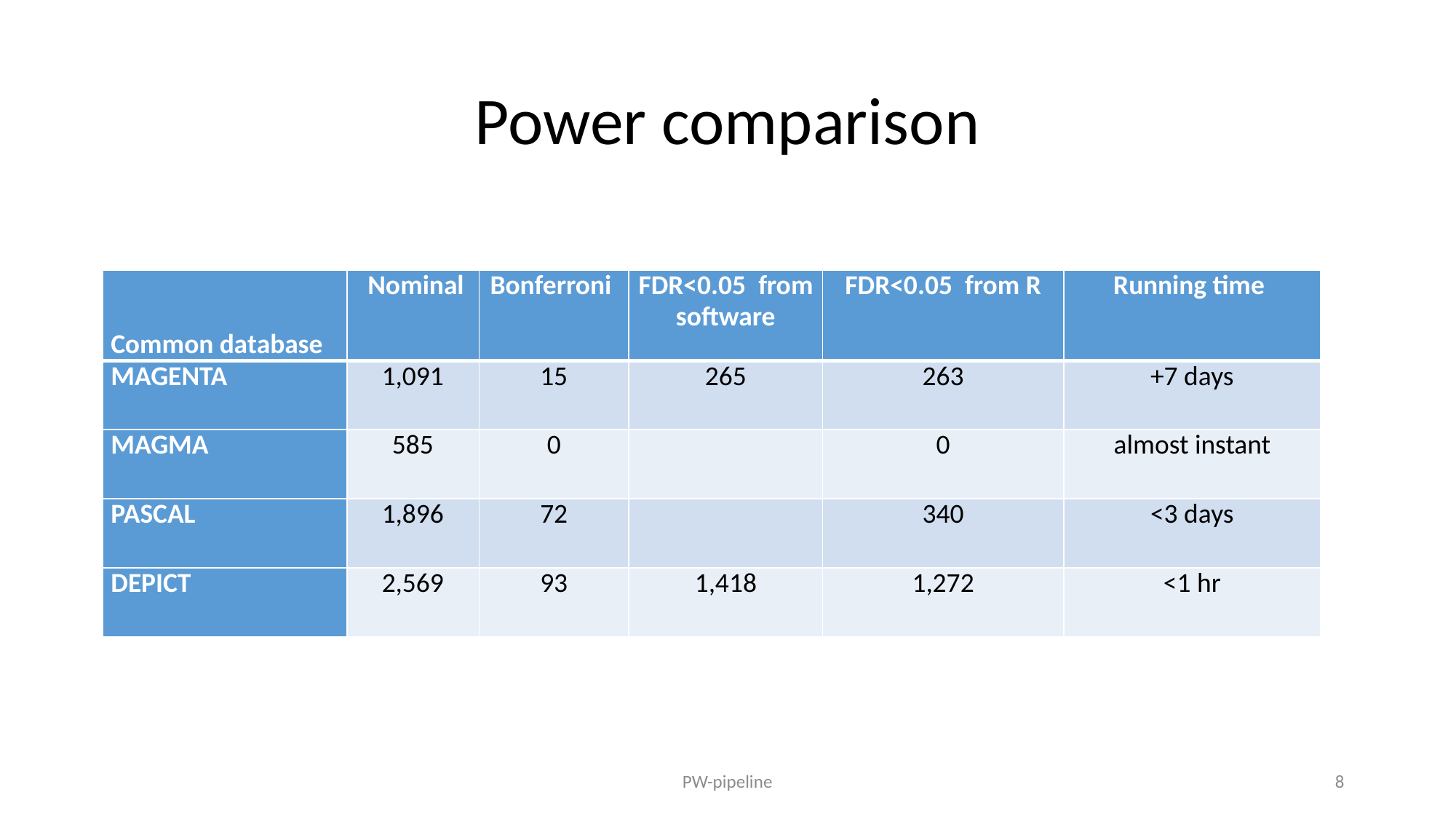

# Power comparison
| Common database | Nominal | Bonferroni | FDR<0.05  from software | FDR<0.05  from R | Running time |
| --- | --- | --- | --- | --- | --- |
| MAGENTA | 1,091 | 15 | 265 | 263 | +7 days |
| MAGMA | 585 | 0 |  | 0 | almost instant |
| PASCAL | 1,896 | 72 |  | 340 | <3 days |
| DEPICT | 2,569 | 93 | 1,418 | 1,272 | <1 hr |
PW-pipeline
8